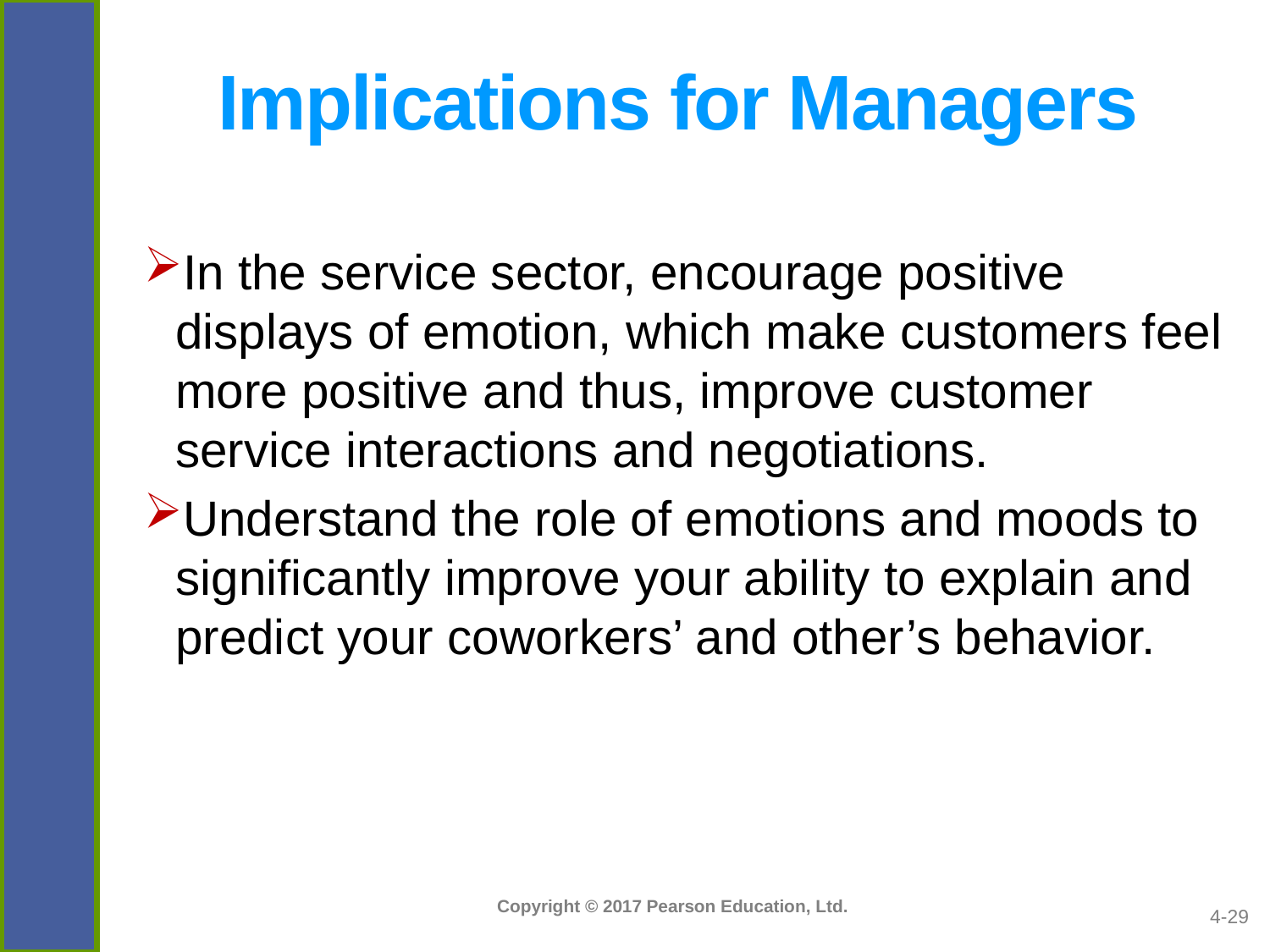

# Implications for Managers
In the service sector, encourage positive displays of emotion, which make customers feel more positive and thus, improve customer service interactions and negotiations.
Understand the role of emotions and moods to significantly improve your ability to explain and predict your coworkers’ and other’s behavior.
4-29